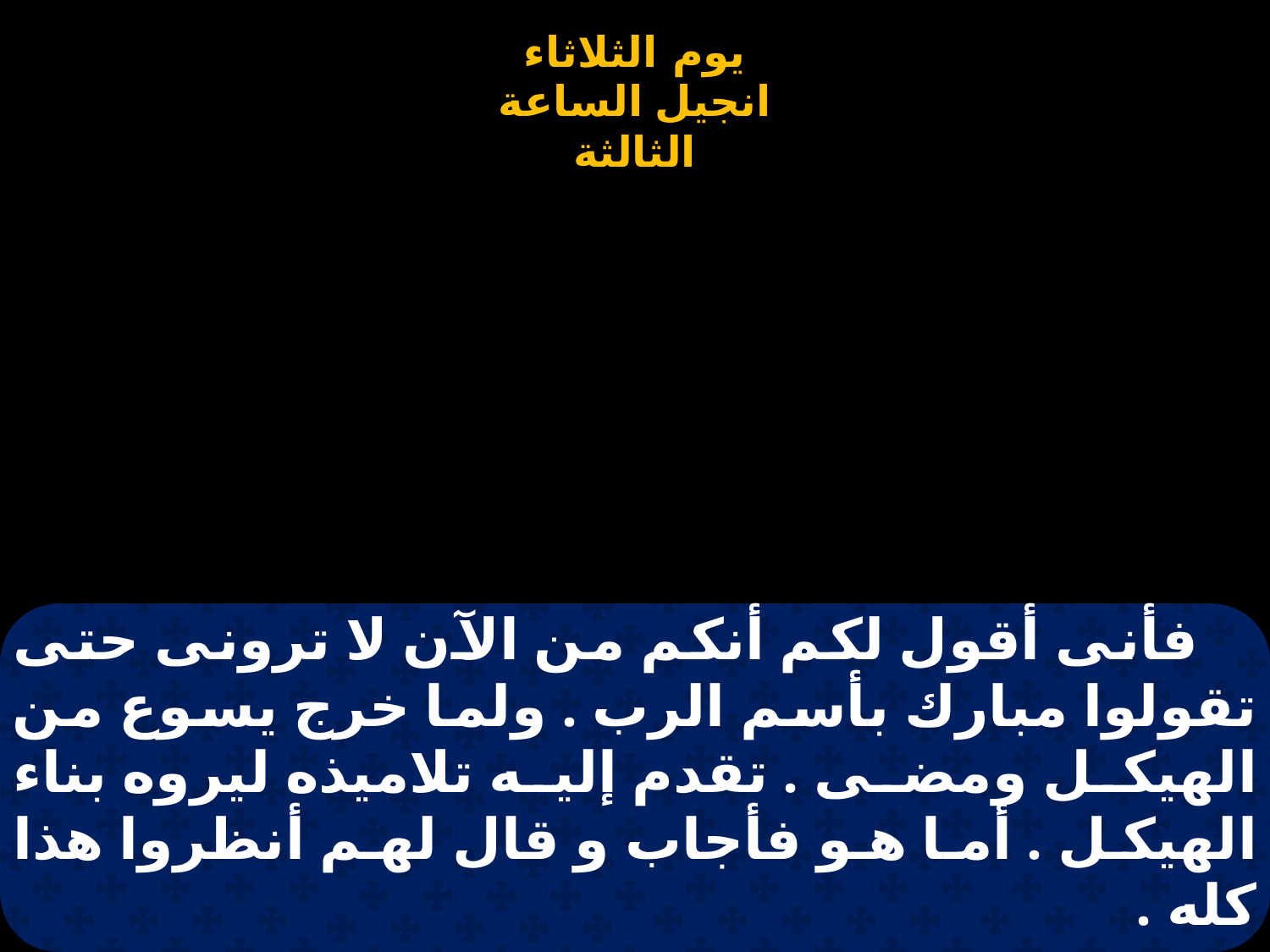

# فأنى أقول لكم أنكم من الآن لا ترونى حتى تقولوا مبارك بأسم الرب . ولما خرج يسوع من الهيكل ومضى . تقدم إليه تلاميذه ليروه بناء الهيكل . أما هو فأجاب و قال لهم أنظروا هذا كله .